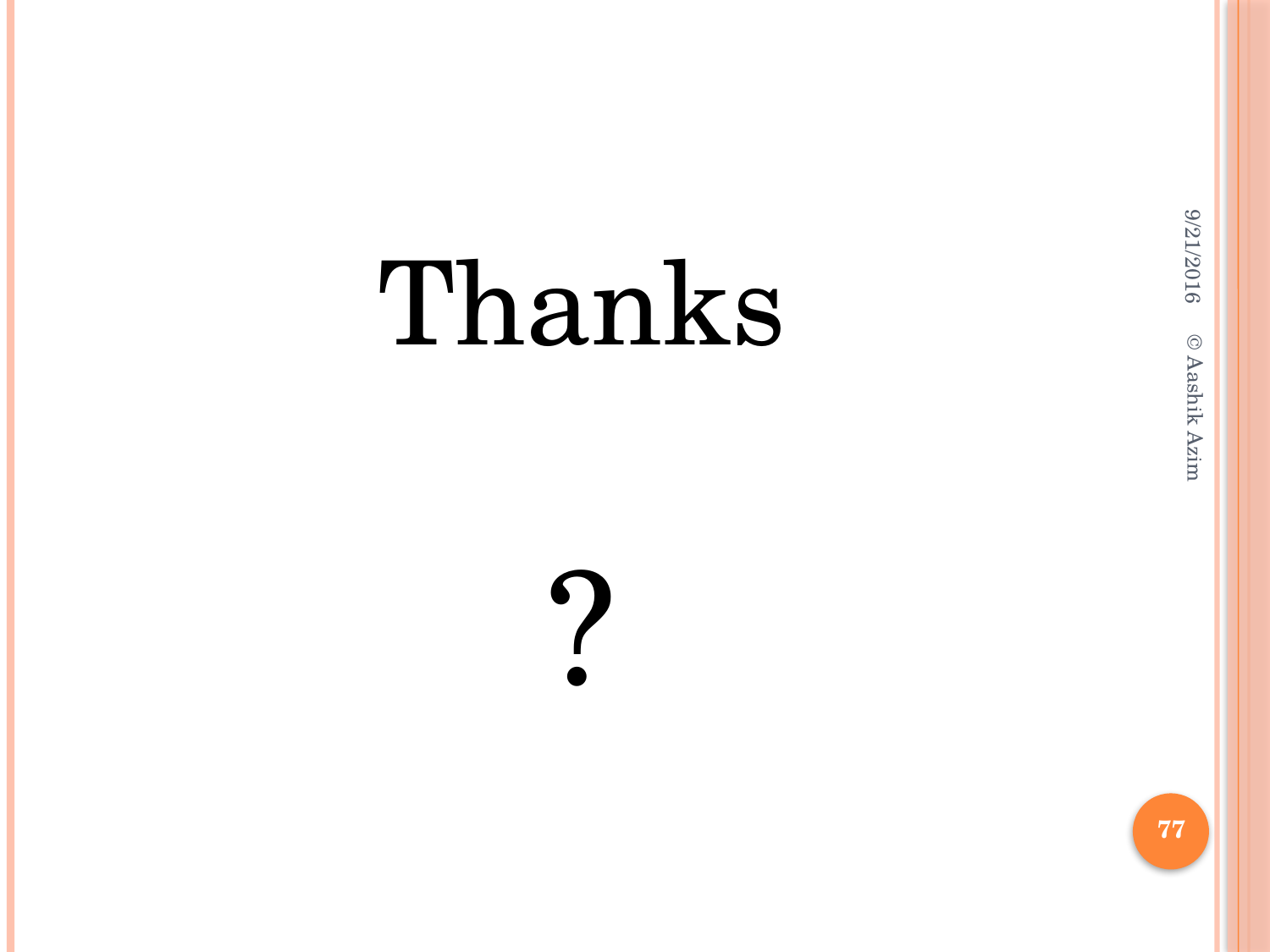

9/21/2016
Thanks

?

© Aashik Azim
77